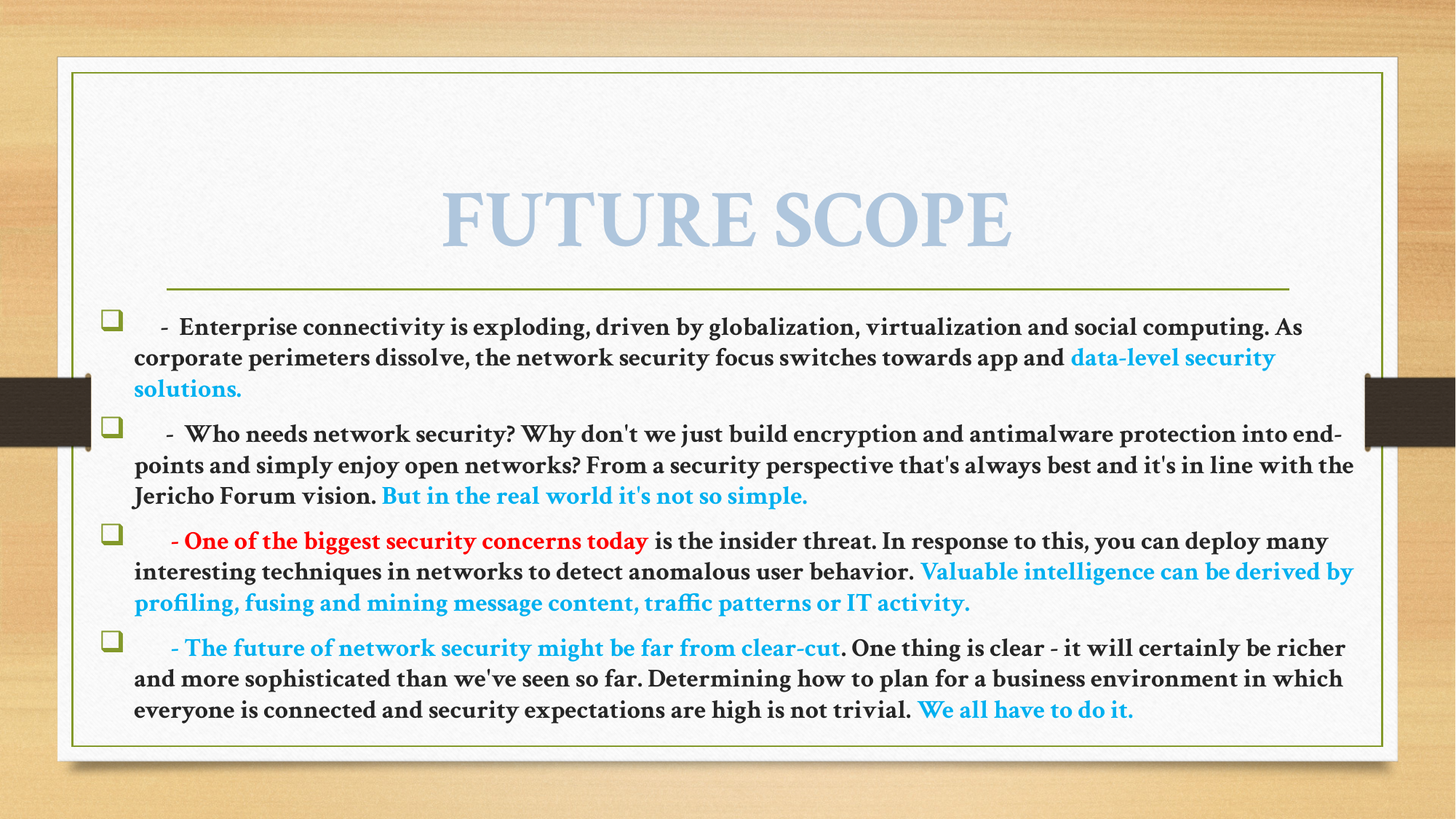

# FUTURE SCOPE
     -  Enterprise connectivity is exploding, driven by globalization, virtualization and social computing. As corporate perimeters dissolve, the network security focus switches towards app and data-level security solutions.
      -  Who needs network security? Why don't we just build encryption and antimalware protection into end-points and simply enjoy open networks? From a security perspective that's always best and it's in line with the Jericho Forum vision. But in the real world it's not so simple.
       - One of the biggest security concerns today is the insider threat. In response to this, you can deploy many interesting techniques in networks to detect anomalous user behavior. Valuable intelligence can be derived by profiling, fusing and mining message content, traffic patterns or IT activity.
       - The future of network security might be far from clear-cut. One thing is clear - it will certainly be richer and more sophisticated than we've seen so far. Determining how to plan for a business environment in which everyone is connected and security expectations are high is not trivial. We all have to do it.